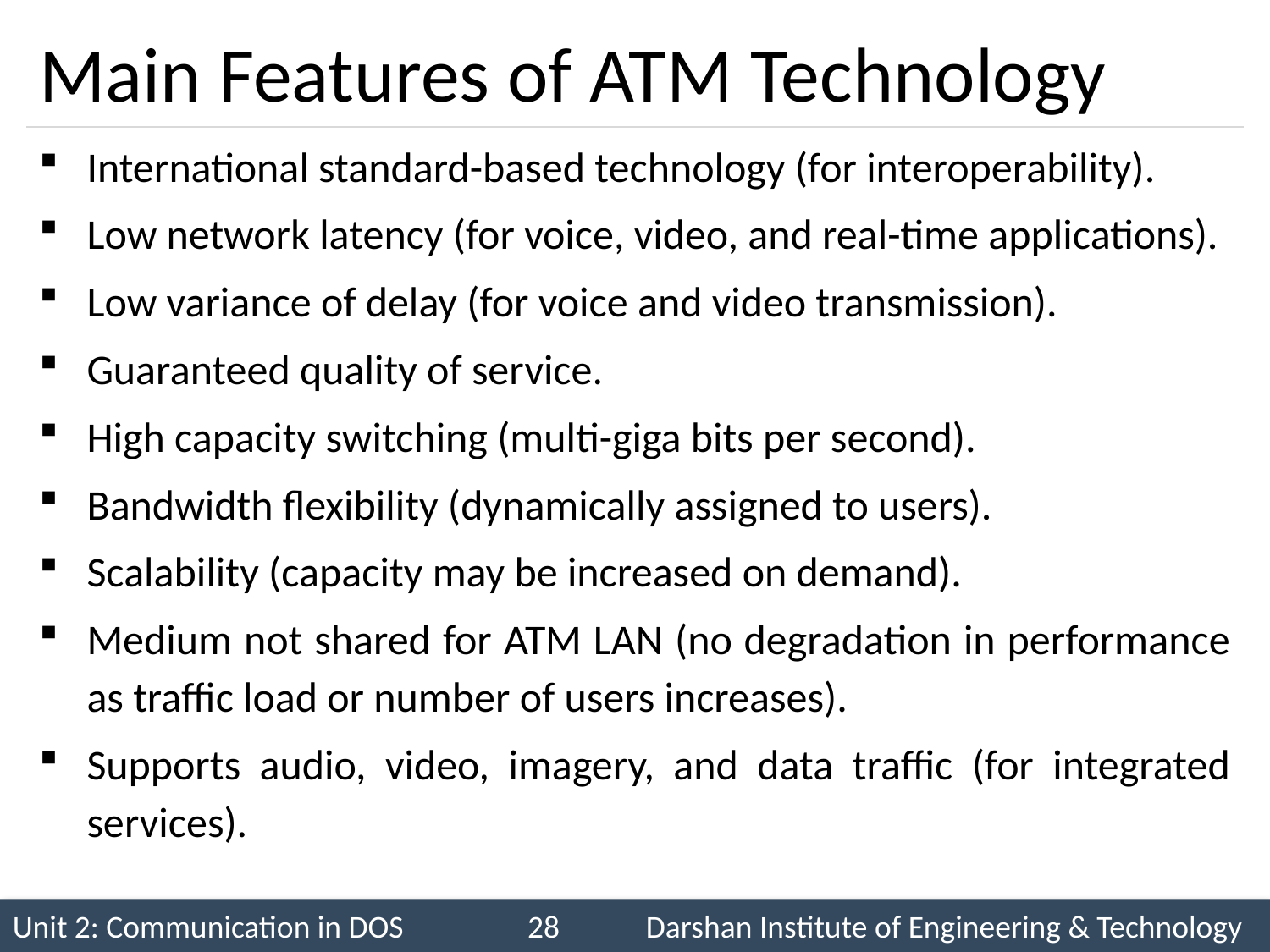

# Main Features of ATM Technology
International standard-based technology (for interoperability).
Low network latency (for voice, video, and real-time applications).
Low variance of delay (for voice and video transmission).
Guaranteed quality of service.
High capacity switching (multi-giga bits per second).
Bandwidth flexibility (dynamically assigned to users).
Scalability (capacity may be increased on demand).
Medium not shared for ATM LAN (no degradation in performance as traffic load or number of users increases).
Supports audio, video, imagery, and data traffic (for integrated services).